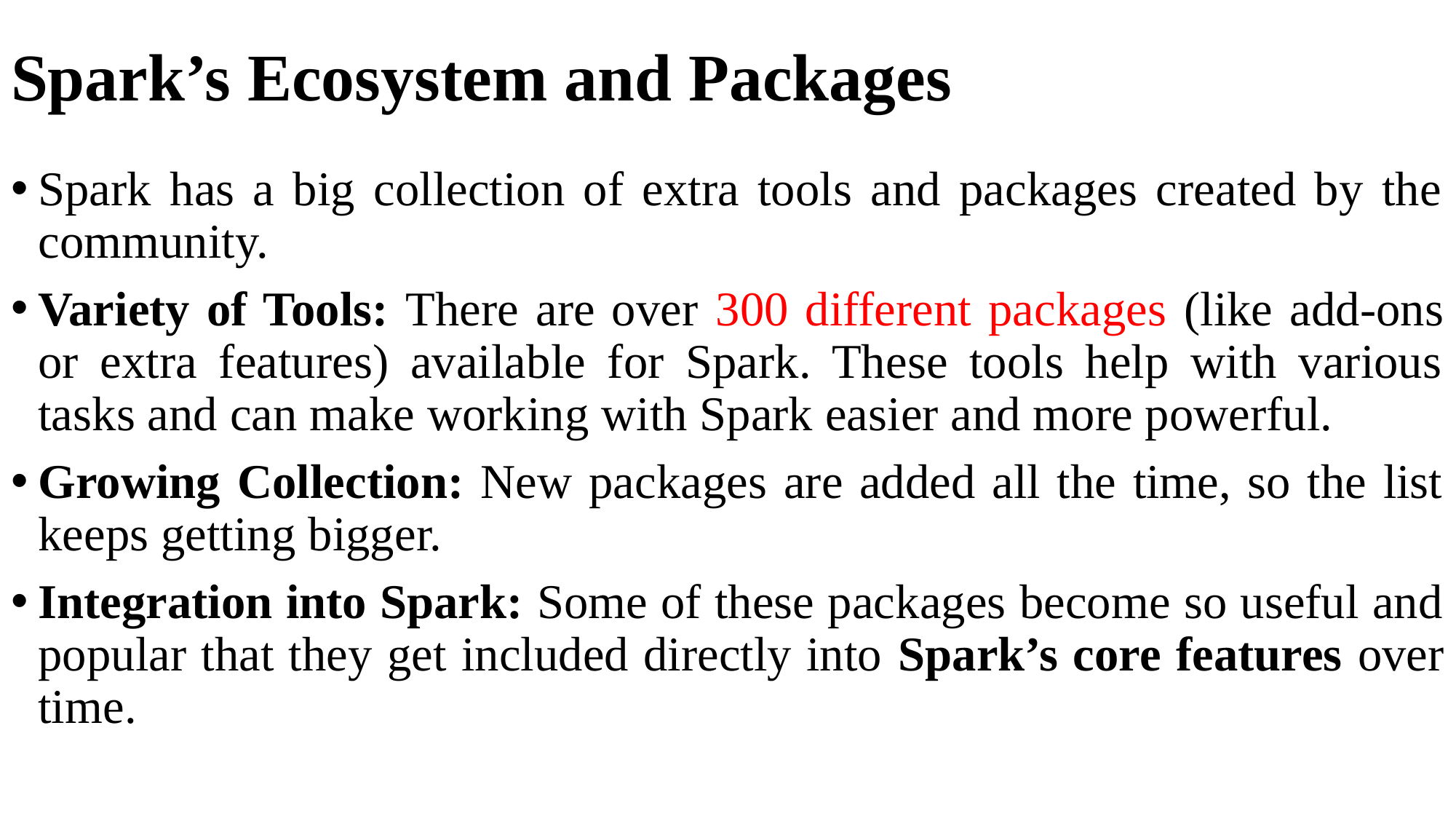

# Spark’s Ecosystem and Packages
Spark has a big collection of extra tools and packages created by the community.
Variety of Tools: There are over 300 different packages (like add-ons or extra features) available for Spark. These tools help with various tasks and can make working with Spark easier and more powerful.
Growing Collection: New packages are added all the time, so the list keeps getting bigger.
Integration into Spark: Some of these packages become so useful and popular that they get included directly into Spark’s core features over time.